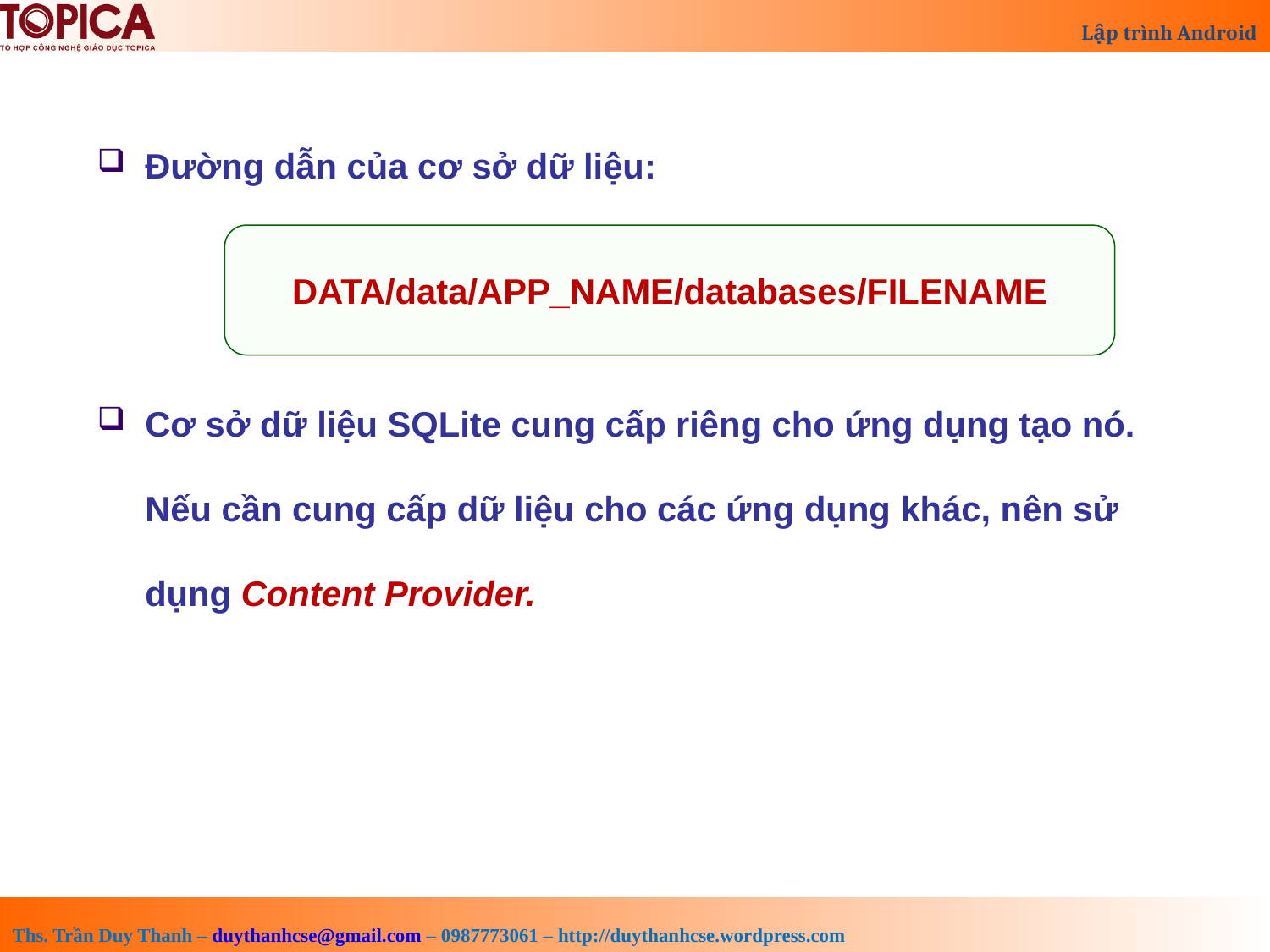

Đường dẫn của cơ sở dữ liệu:

Cơ sở dữ liệu SQLite cung cấp riêng cho ứng dụng tạo nó. Nếu cần cung cấp dữ liệu cho các ứng dụng khác, nên sử dụng Content Provider.
DATA/data/APP_NAME/databases/FILENAME